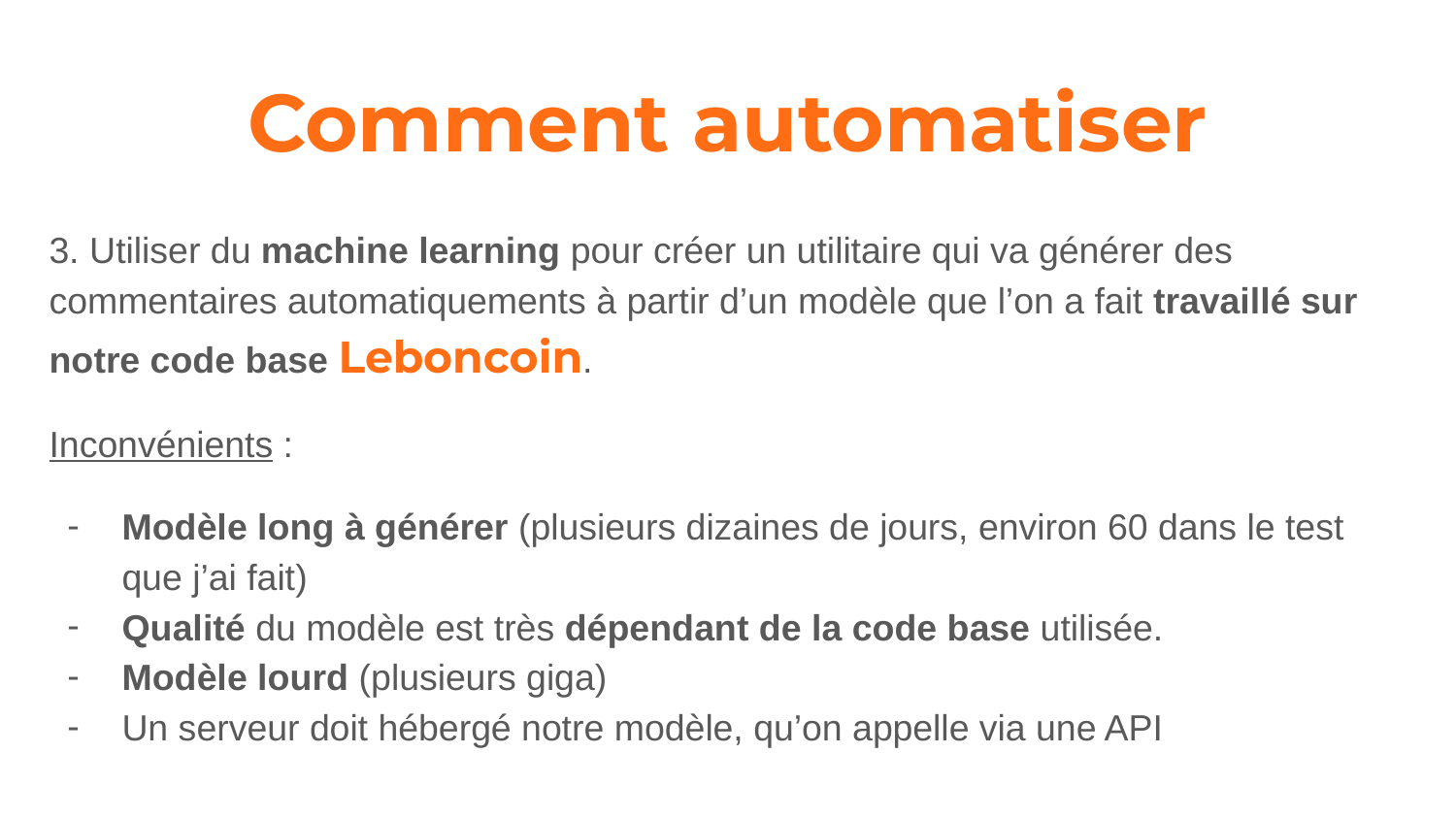

Comment automatiser
3. Utiliser du machine learning pour créer un utilitaire qui va générer des commentaires automatiquements à partir d’un modèle que l’on a fait travaillé sur notre code base Leboncoin.
Inconvénients :
Modèle long à générer (plusieurs dizaines de jours, environ 60 dans le test que j’ai fait)
Qualité du modèle est très dépendant de la code base utilisée.
Modèle lourd (plusieurs giga)
Un serveur doit hébergé notre modèle, qu’on appelle via une API

Ref: https://github.com/ariden83/gocomments